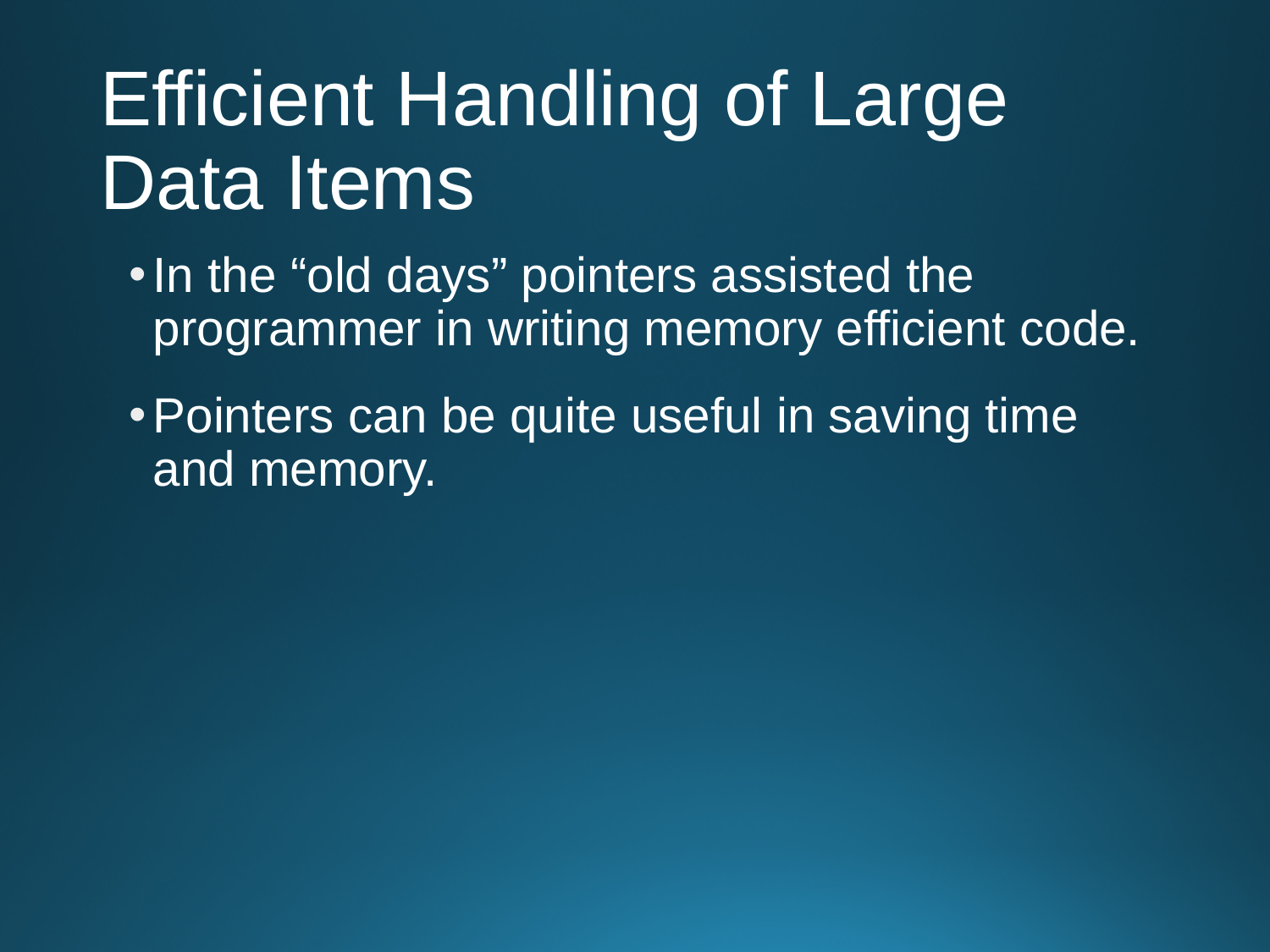

# Efficient Handling of Large Data Items
In the “old days” pointers assisted the programmer in writing memory efficient code.
Pointers can be quite useful in saving time and memory.